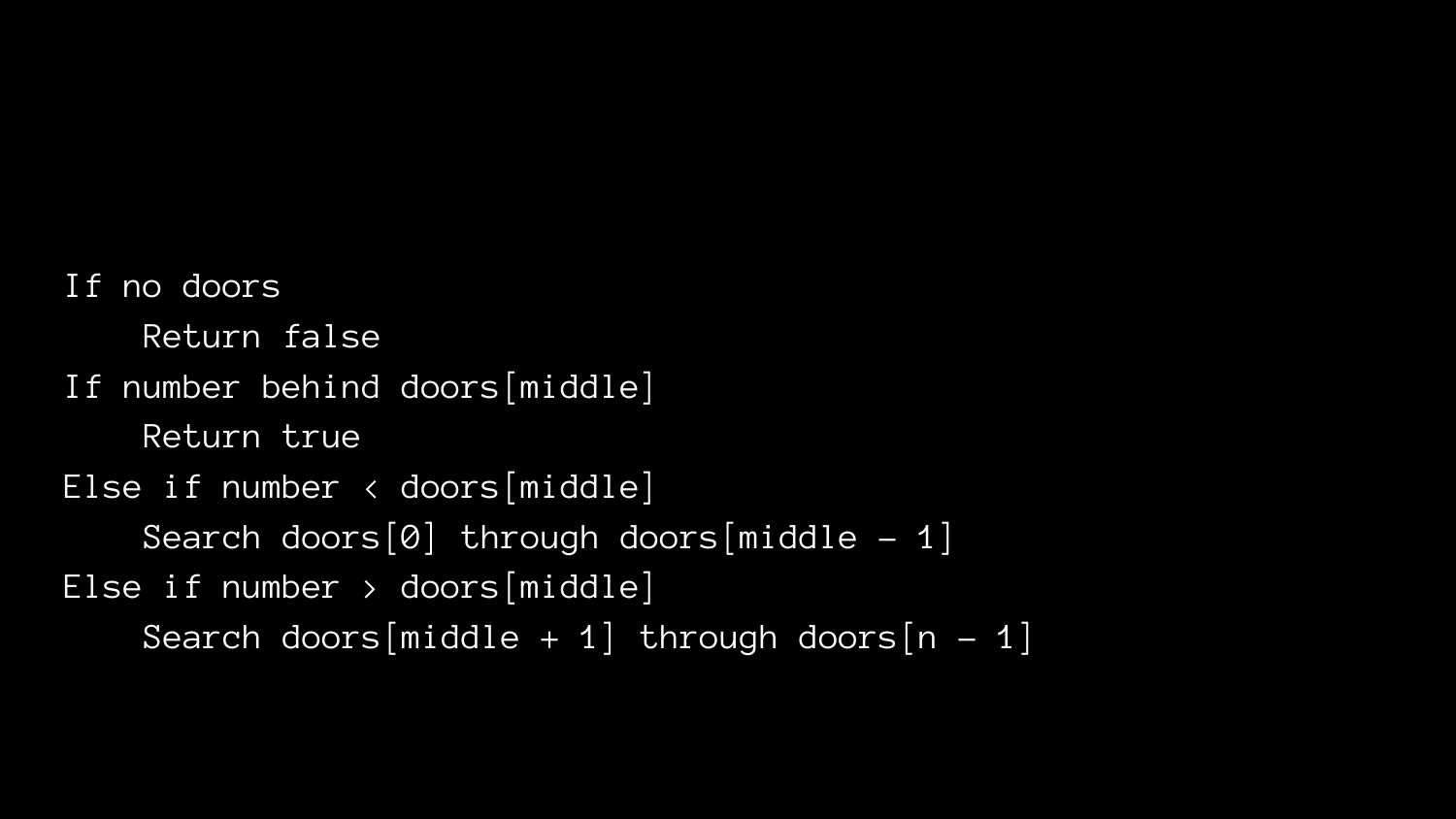

If no doors
    Return false
If number behind doors[middle]
    Return true
Else if number < doors[middle]
    Search doors[0] through doors[middle - 1]
Else if number > doors[middle]
    Search doors[middle + 1] through doors[n - 1]